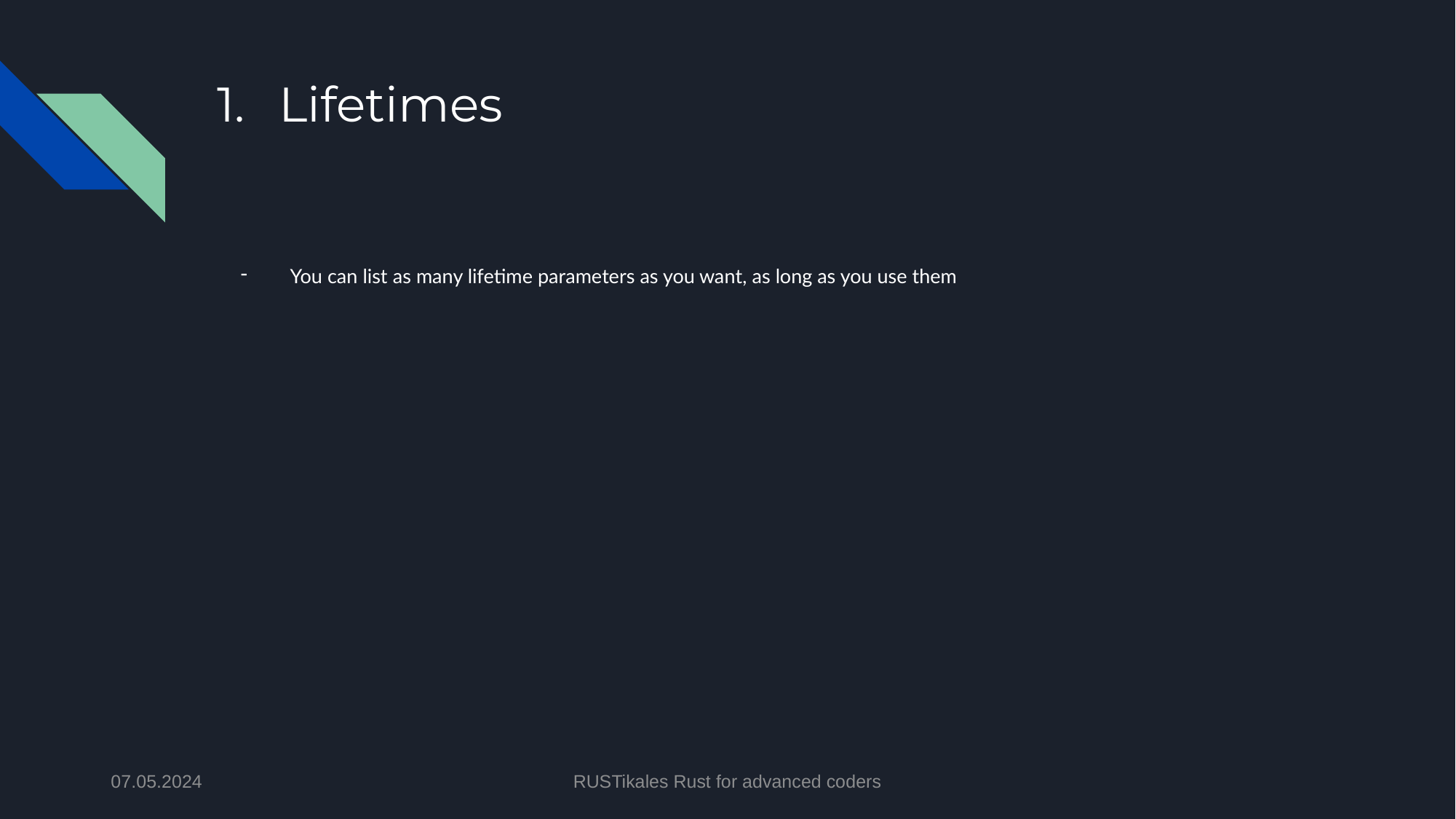

# Lifetimes
You can list as many lifetime parameters as you want, as long as you use them
07.05.2024
RUSTikales Rust for advanced coders